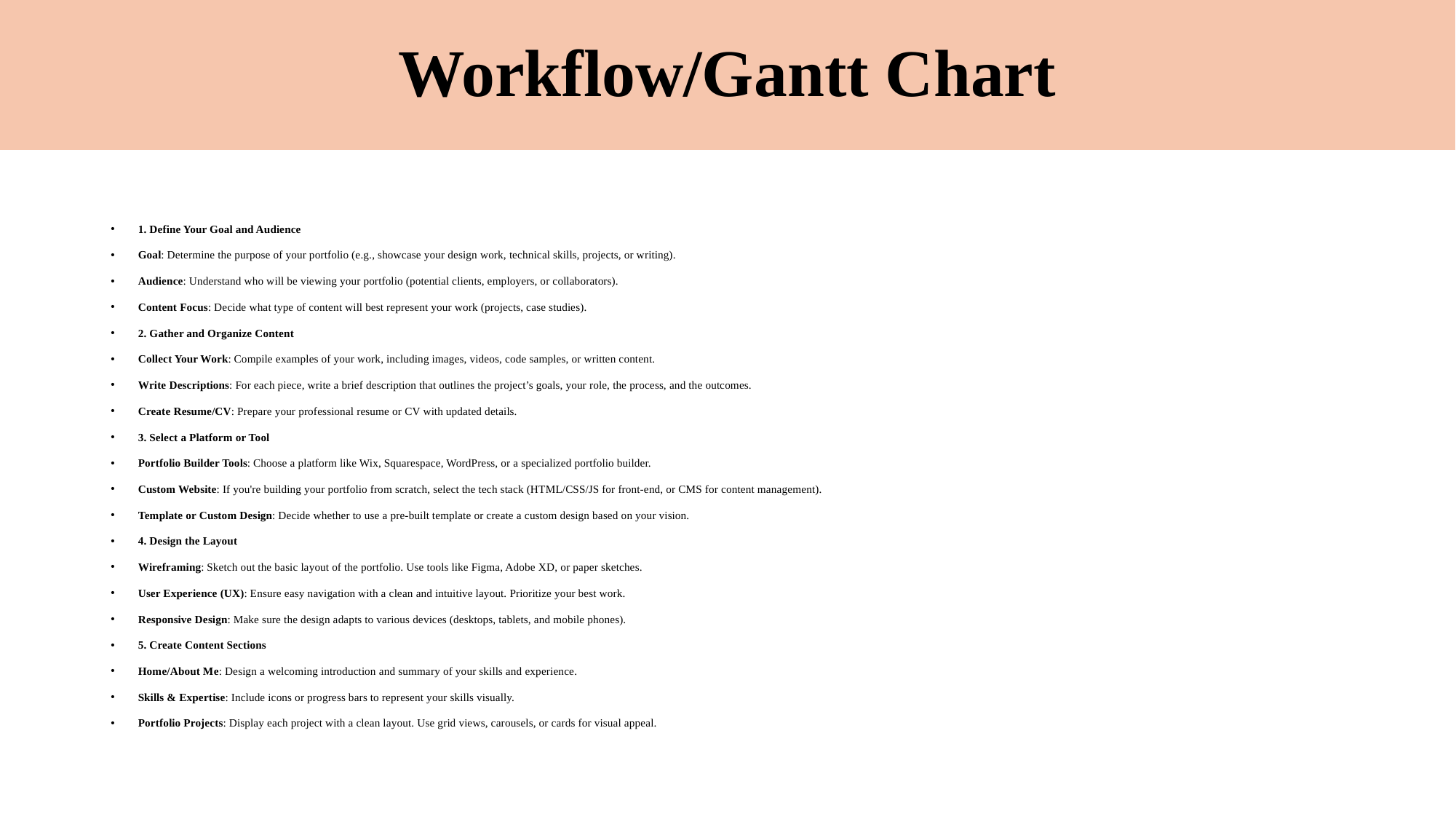

# Workflow/Gantt Chart
1. Define Your Goal and Audience
Goal: Determine the purpose of your portfolio (e.g., showcase your design work, technical skills, projects, or writing).
Audience: Understand who will be viewing your portfolio (potential clients, employers, or collaborators).
Content Focus: Decide what type of content will best represent your work (projects, case studies).
2. Gather and Organize Content
Collect Your Work: Compile examples of your work, including images, videos, code samples, or written content.
Write Descriptions: For each piece, write a brief description that outlines the project’s goals, your role, the process, and the outcomes.
Create Resume/CV: Prepare your professional resume or CV with updated details.
3. Select a Platform or Tool
Portfolio Builder Tools: Choose a platform like Wix, Squarespace, WordPress, or a specialized portfolio builder.
Custom Website: If you're building your portfolio from scratch, select the tech stack (HTML/CSS/JS for front-end, or CMS for content management).
Template or Custom Design: Decide whether to use a pre-built template or create a custom design based on your vision.
4. Design the Layout
Wireframing: Sketch out the basic layout of the portfolio. Use tools like Figma, Adobe XD, or paper sketches.
User Experience (UX): Ensure easy navigation with a clean and intuitive layout. Prioritize your best work.
Responsive Design: Make sure the design adapts to various devices (desktops, tablets, and mobile phones).
5. Create Content Sections
Home/About Me: Design a welcoming introduction and summary of your skills and experience.
Skills & Expertise: Include icons or progress bars to represent your skills visually.
Portfolio Projects: Display each project with a clean layout. Use grid views, carousels, or cards for visual appeal.